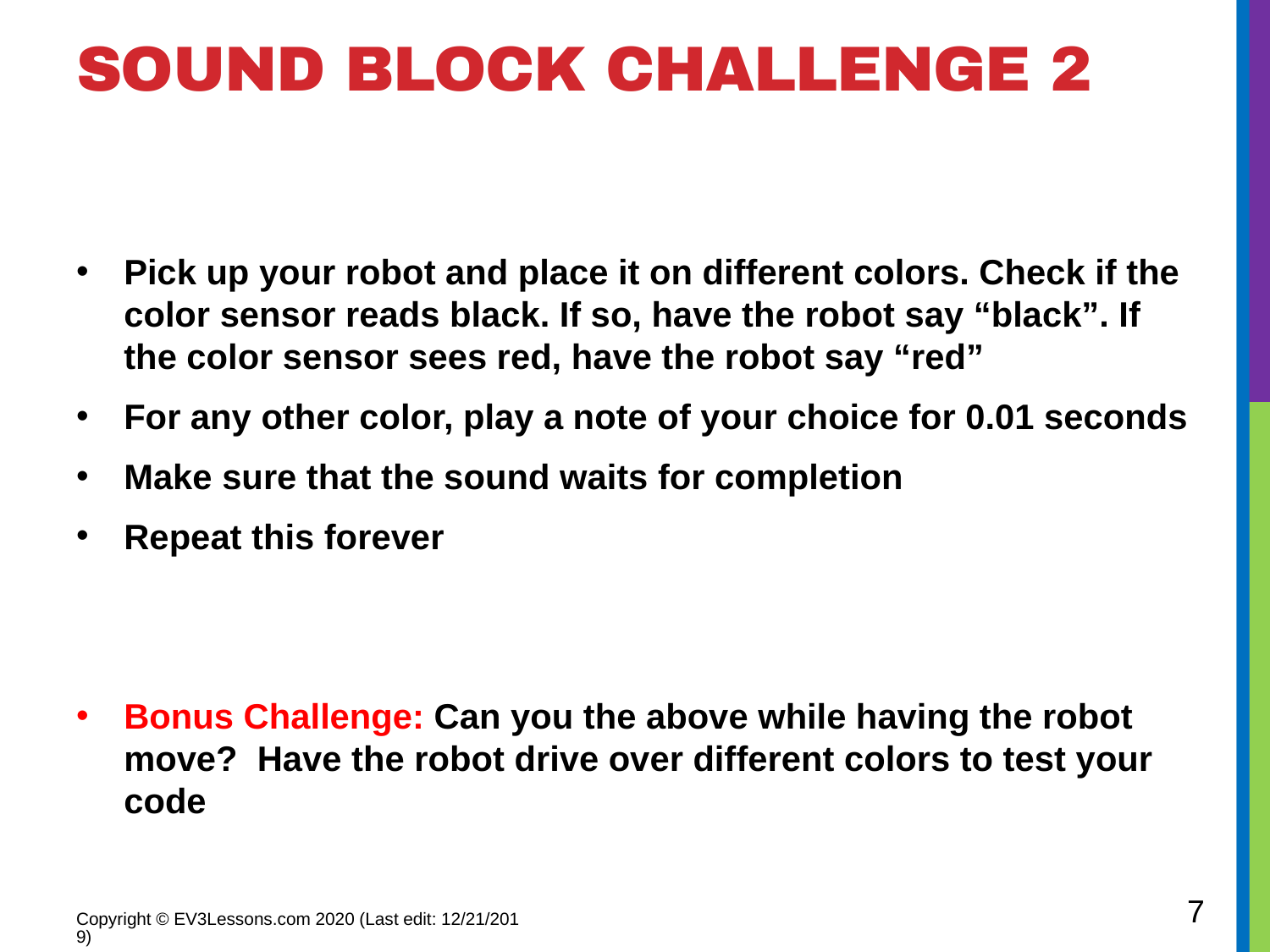

# Sound block CHALLENGE 2
Pick up your robot and place it on different colors. Check if the color sensor reads black. If so, have the robot say “black”. If the color sensor sees red, have the robot say “red”
For any other color, play a note of your choice for 0.01 seconds
Make sure that the sound waits for completion
Repeat this forever

Bonus Challenge: Can you the above while having the robot move?  Have the robot drive over different colors to test your code
7
Copyright © EV3Lessons.com 2020 (Last edit: 12/21/2019)